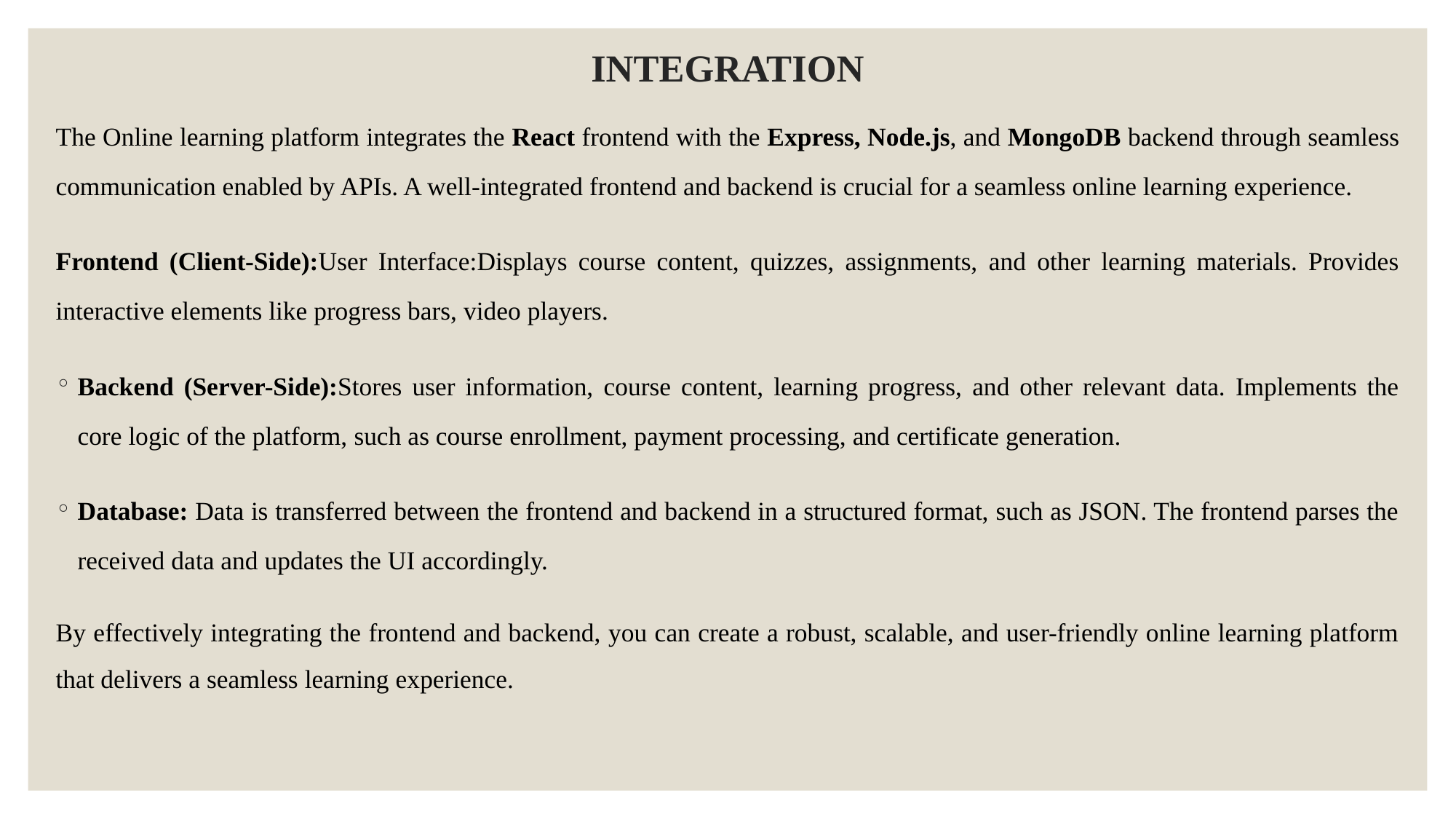

# INTEGRATION
The Online learning platform integrates the React frontend with the Express, Node.js, and MongoDB backend through seamless communication enabled by APIs. A well-integrated frontend and backend is crucial for a seamless online learning experience.
Frontend (Client-Side):User Interface:Displays course content, quizzes, assignments, and other learning materials. Provides interactive elements like progress bars, video players.
Backend (Server-Side):Stores user information, course content, learning progress, and other relevant data. Implements the core logic of the platform, such as course enrollment, payment processing, and certificate generation.
Database: Data is transferred between the frontend and backend in a structured format, such as JSON. The frontend parses the received data and updates the UI accordingly.
By effectively integrating the frontend and backend, you can create a robust, scalable, and user-friendly online learning platform that delivers a seamless learning experience.